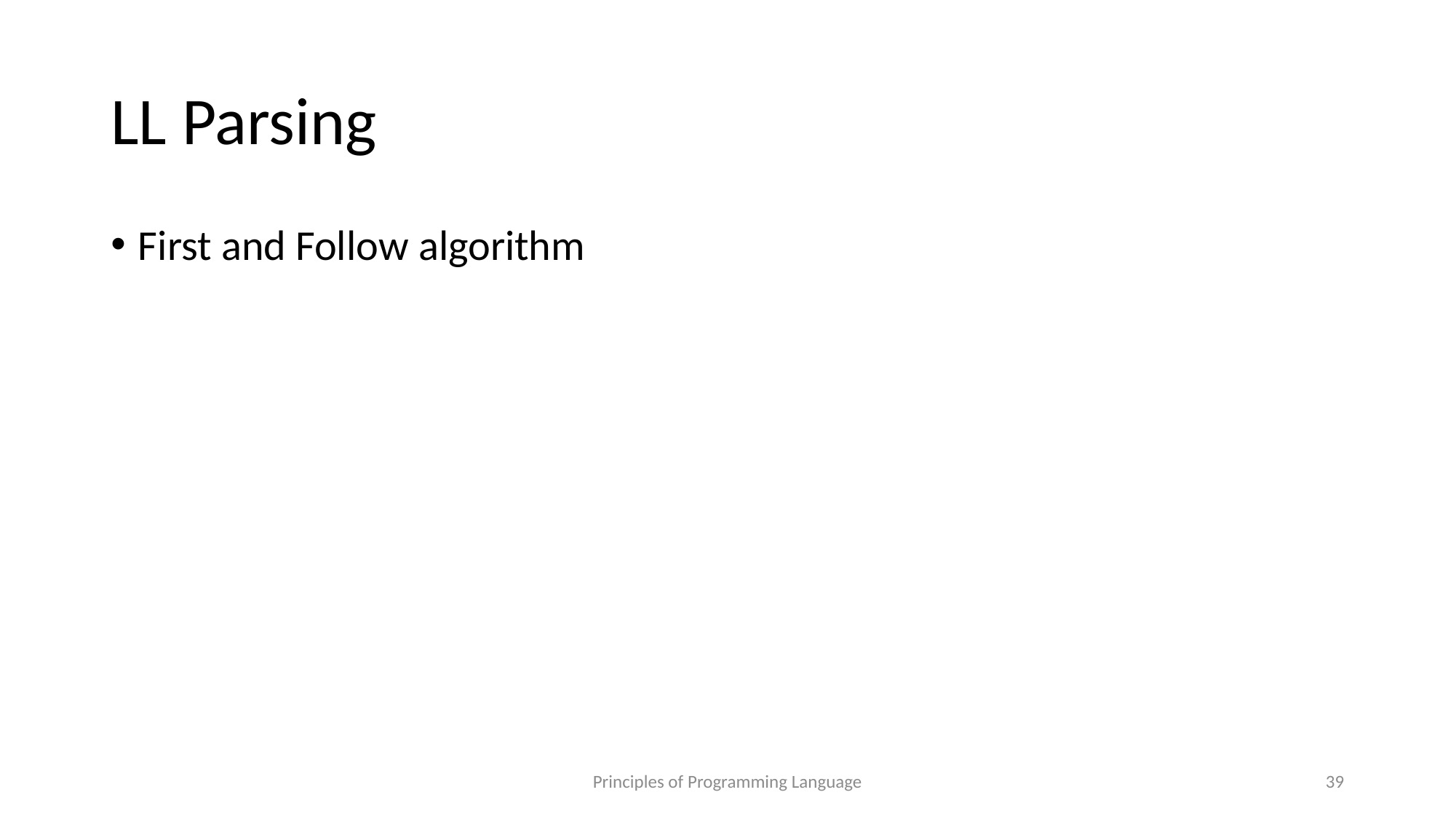

# LL Parsing
First and Follow algorithm
Principles of Programming Language
39